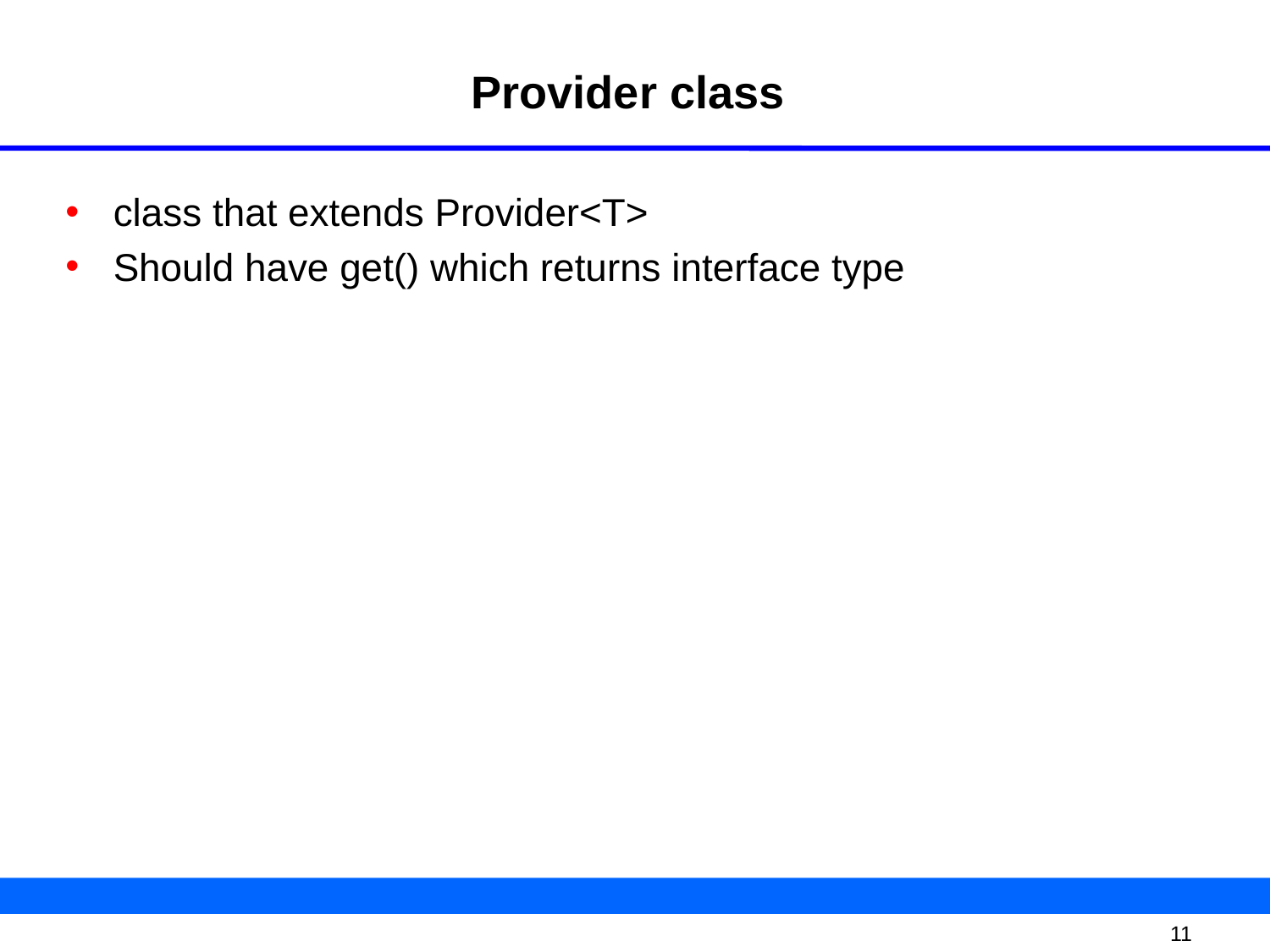

# Provider class
class that extends Provider<T>
Should have get() which returns interface type